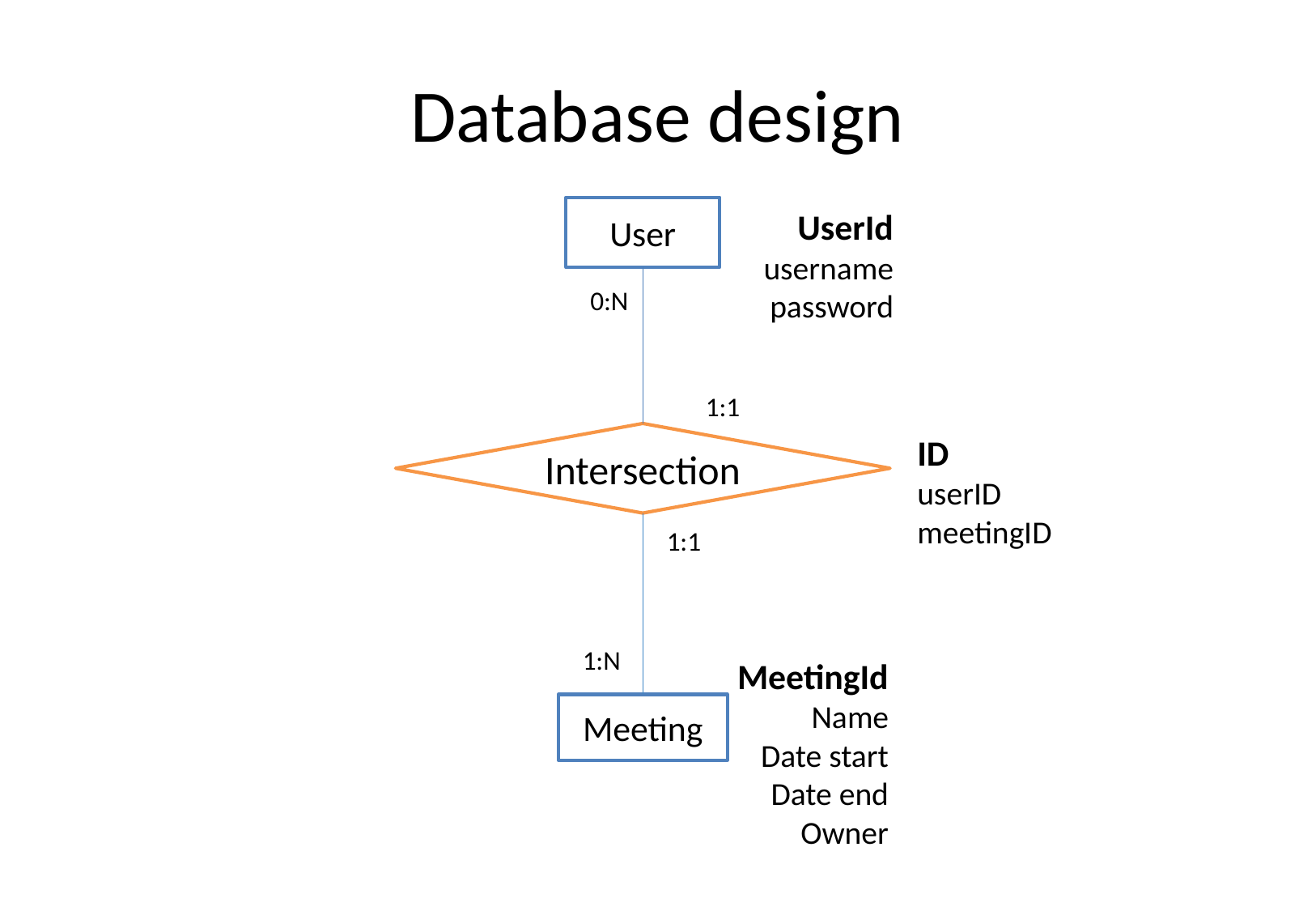

# Database design
User
UserId
username
password

0:N
1:1
Intersection
ID
userID
meetingID
1:1
1:N
MeetingId
Name
Date start
Date end
Owner
Meeting